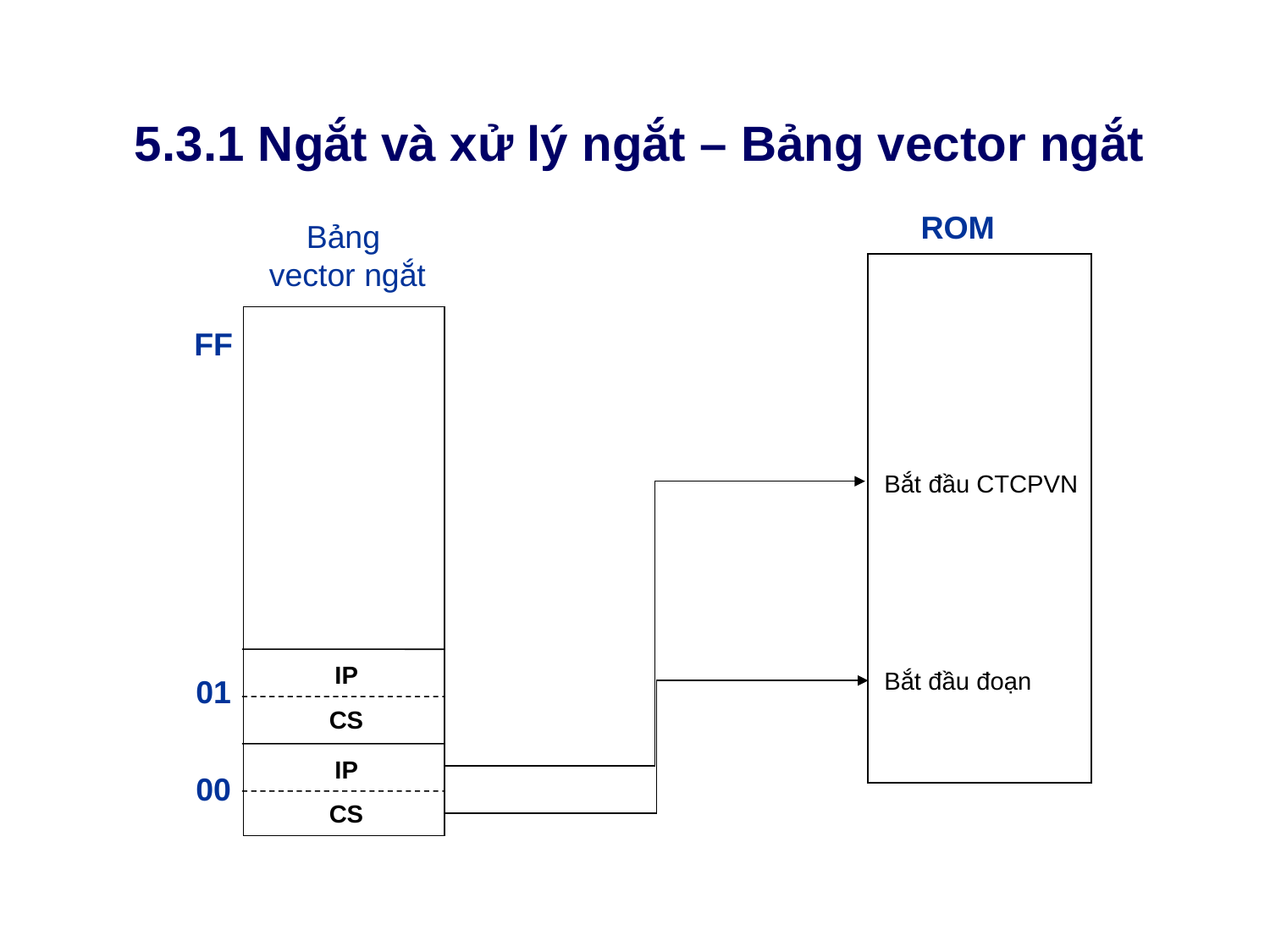

# 5.3.1 Ngắt và xử lý ngắt – Bảng vector ngắt
ROM
Bảng
vector ngắt

FF
Bắt đầu CTCPVN

IP
Bắt đầu đoạn
01

CS

IP
00

CS